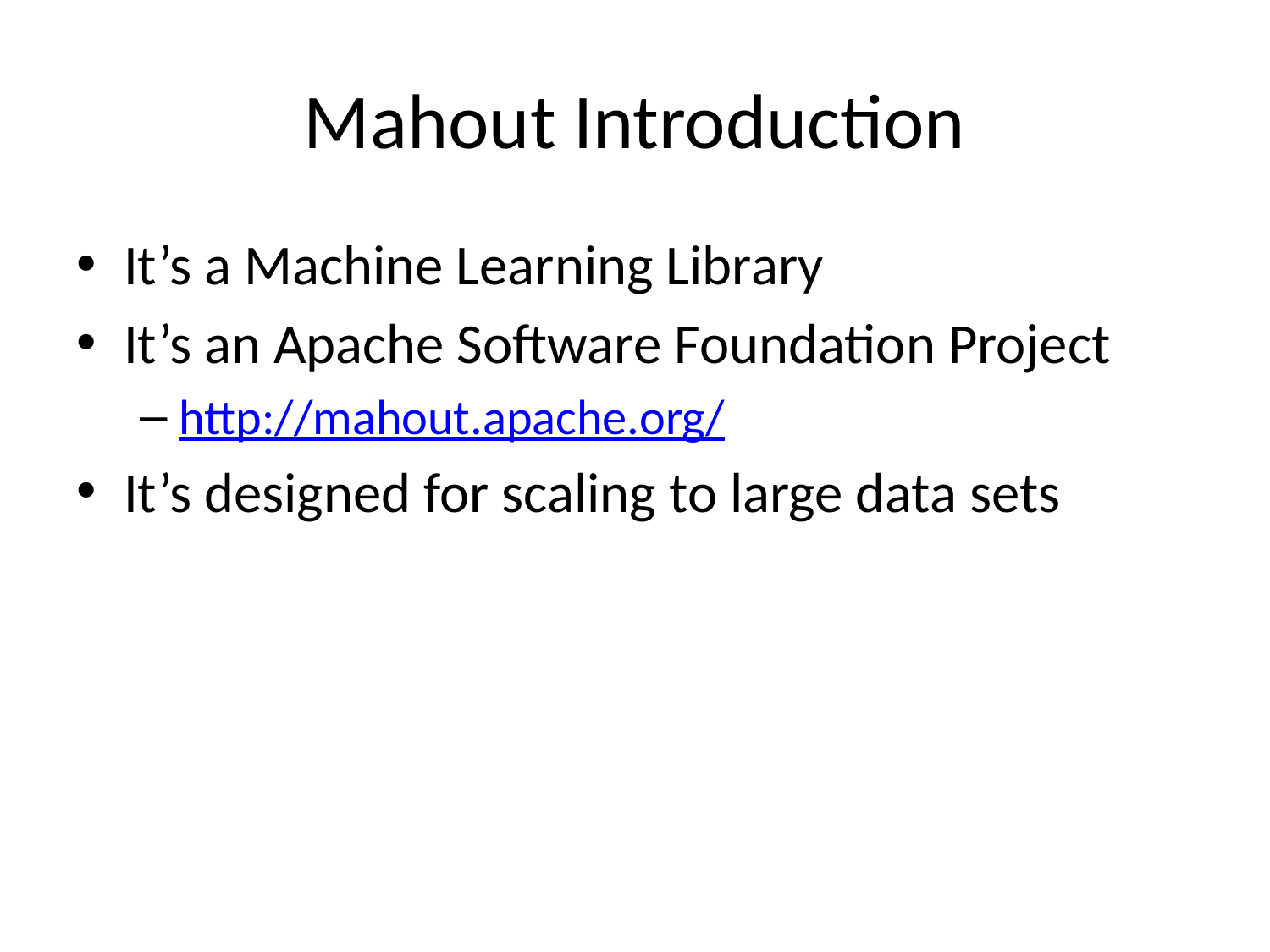

# Mahout Introduction
It’s a Machine Learning Library
It’s an Apache Software Foundation Project
http://mahout.apache.org/
It’s designed for scaling to large data sets